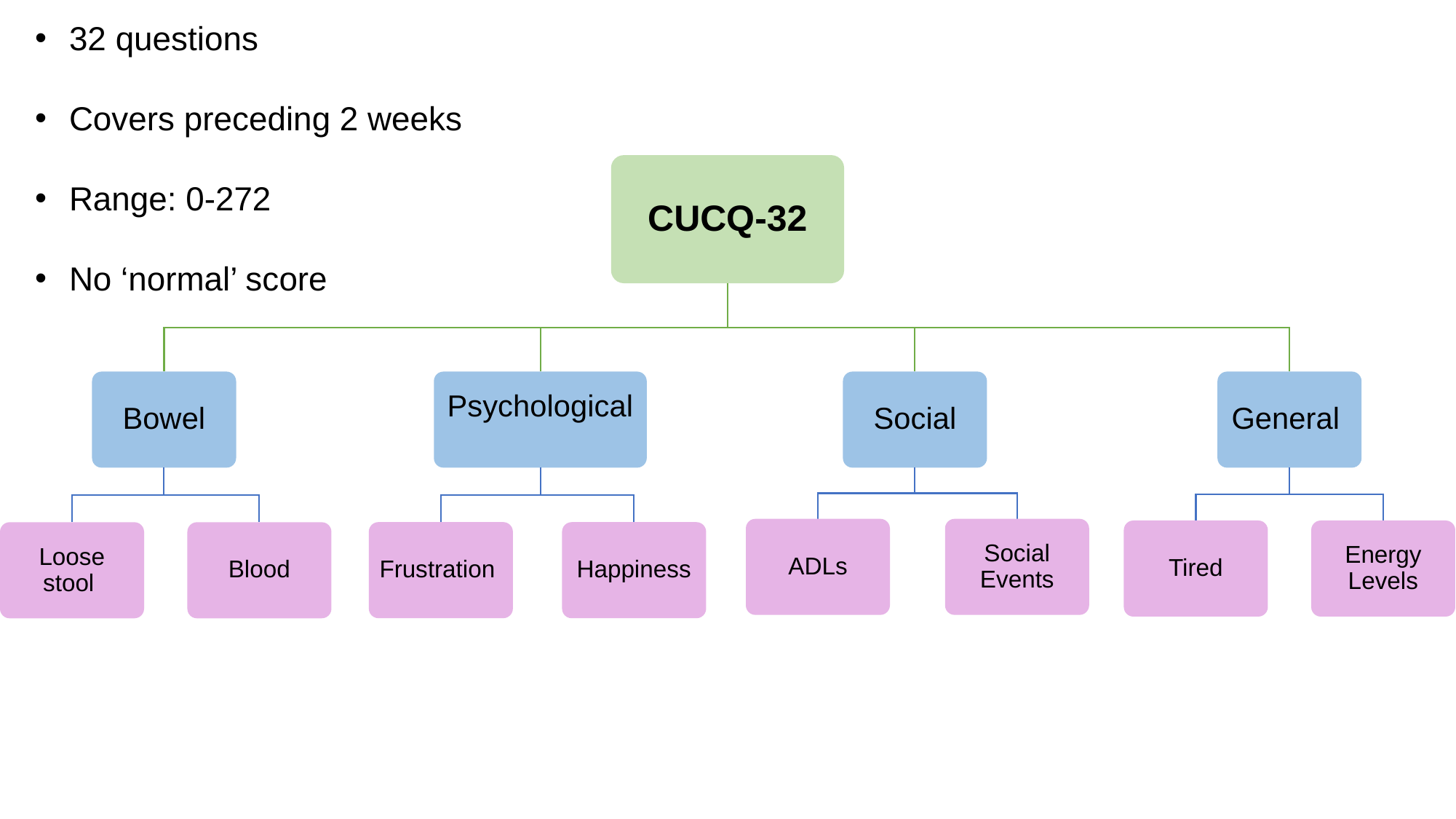

CUCQ-32
Bowel
Loose stool
Blood
Psychological
Frustration
Happiness
Social
ADLs
Social Events
General
Tired
Energy Levels
32 questions

Covers preceding 2 weeks

Range: 0-272

No ‘normal’ score